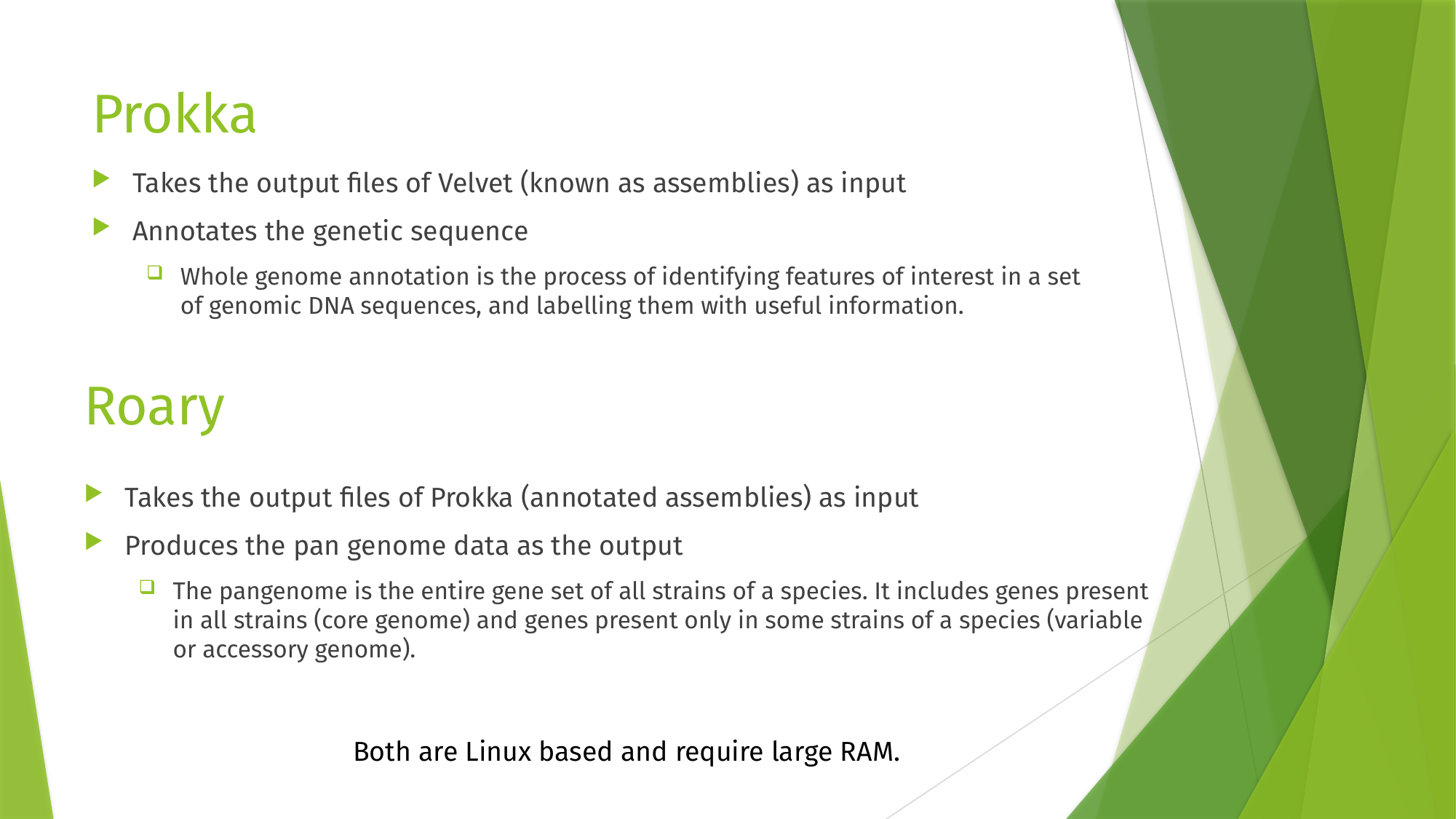

# Prokka
Takes the output files of Velvet (known as assemblies) as input
Annotates the genetic sequence
Whole genome annotation is the process of identifying features of interest in a set of genomic DNA sequences, and labelling them with useful information.
Roary
Takes the output files of Prokka (annotated assemblies) as input
Produces the pan genome data as the output
The pangenome is the entire gene set of all strains of a species. It includes genes present in all strains (core genome) and genes present only in some strains of a species (variable or accessory genome).

Both are Linux based and require large RAM.